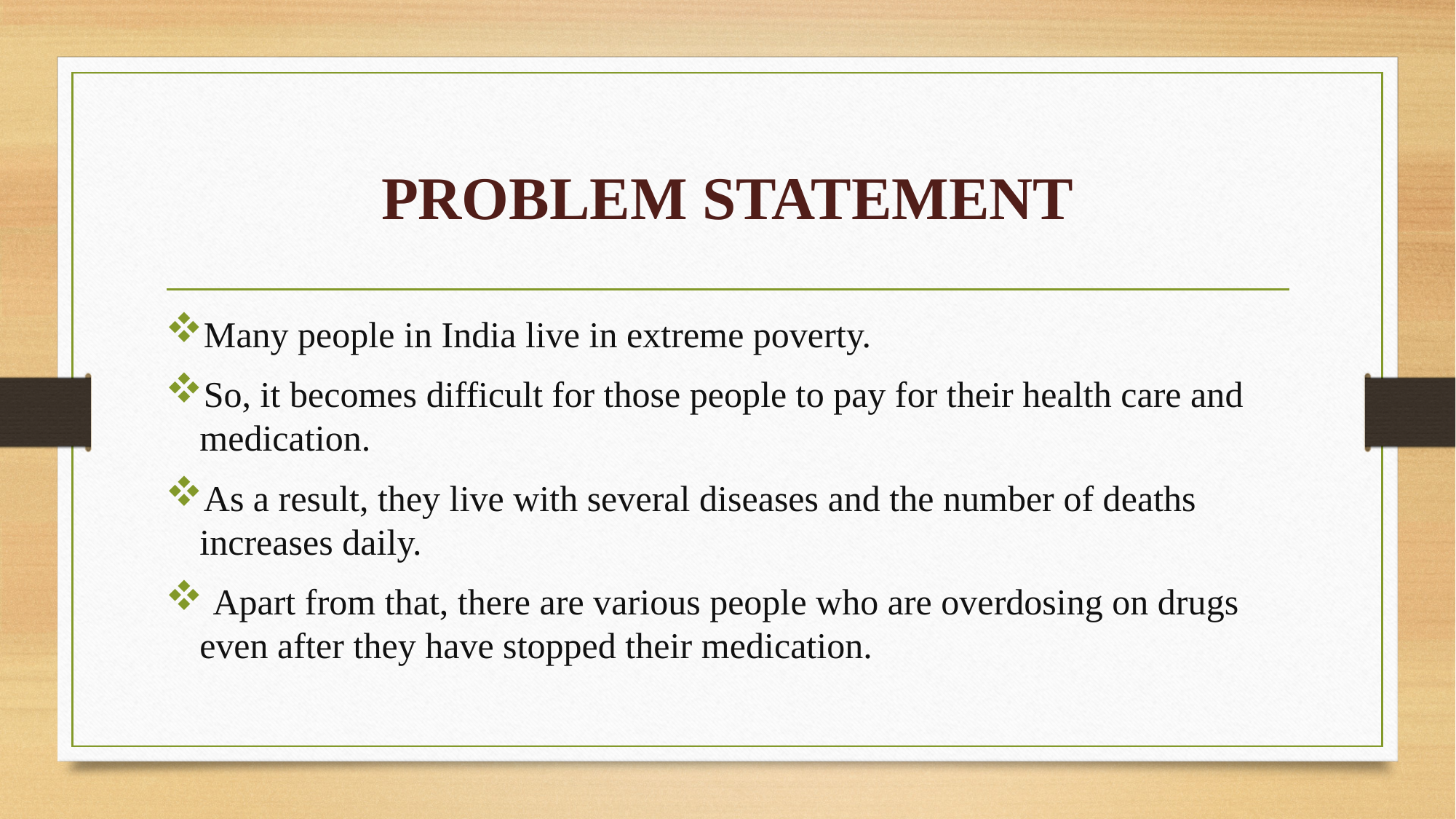

# PROBLEM STATEMENT
Many people in India live in extreme poverty.
So, it becomes difficult for those people to pay for their health care and medication.
As a result, they live with several diseases and the number of deaths increases daily.
 Apart from that, there are various people who are overdosing on drugs even after they have stopped their medication.